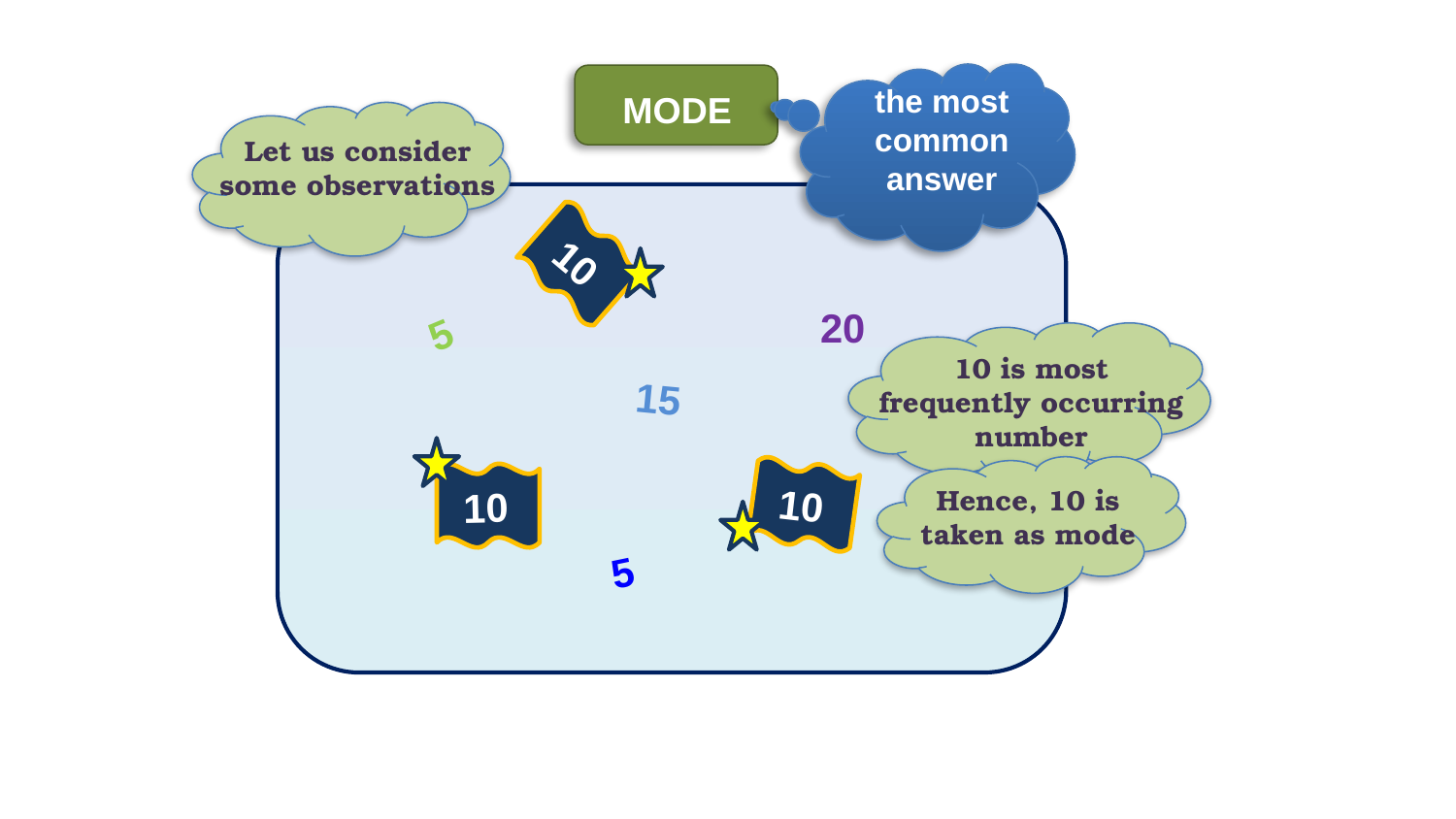

the most common answer

MODE

Let us consider some observations

10
10

20
5

10 is most frequently occurring number
15

Hence, 10 is taken as mode

10

10
10
10

5